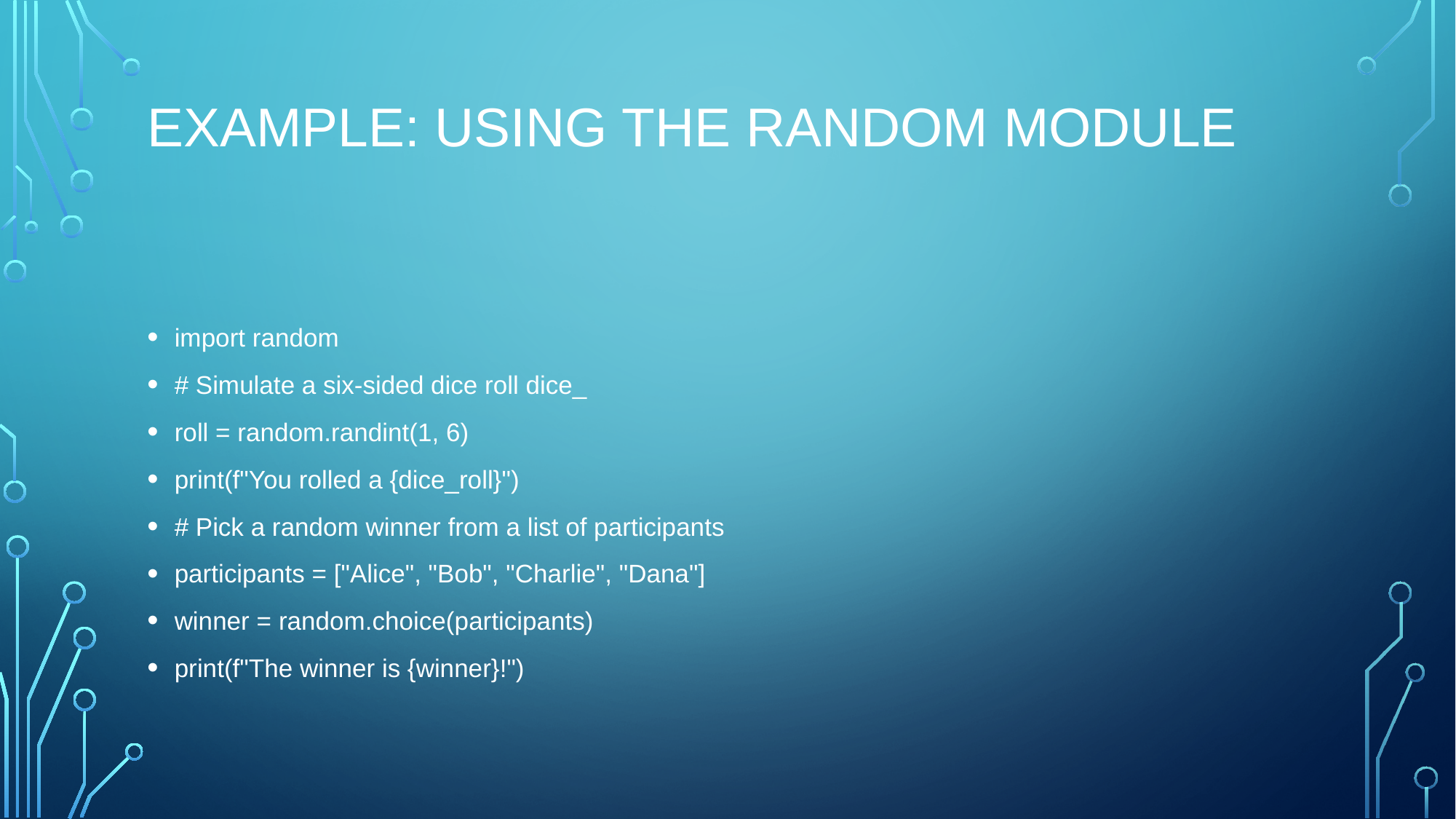

# EXAMPLE: USING THE random MODULE

import random
# Simulate a six-sided dice roll dice_
roll = random.randint(1, 6)
print(f"You rolled a {dice_roll}")
# Pick a random winner from a list of participants
participants = ["Alice", "Bob", "Charlie", "Dana"]
winner = random.choice(participants)
print(f"The winner is {winner}!")